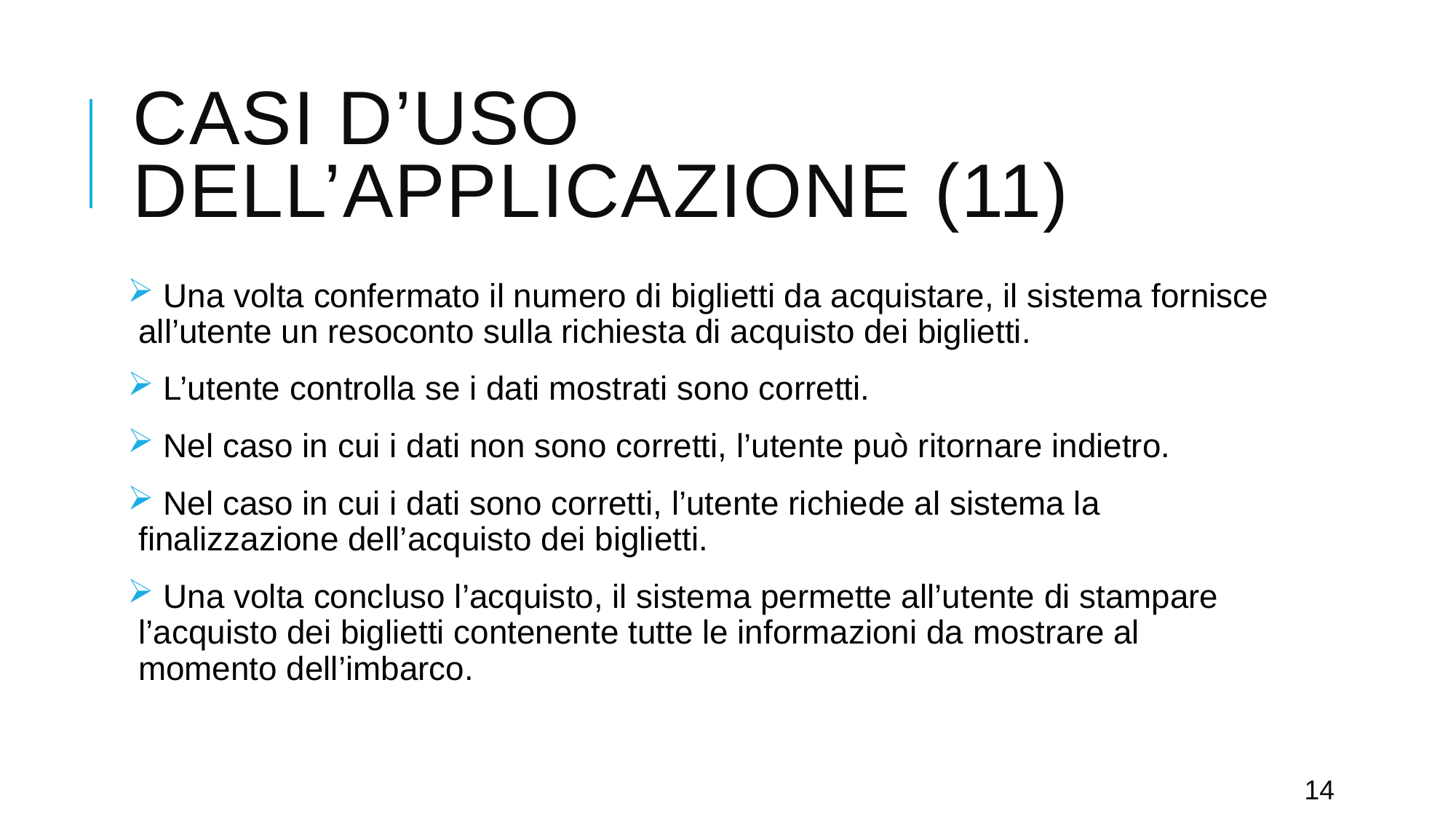

# CASI d’uso dell’applicazione (11)
 Una volta confermato il numero di biglietti da acquistare, il sistema fornisce all’utente un resoconto sulla richiesta di acquisto dei biglietti.
 L’utente controlla se i dati mostrati sono corretti.
 Nel caso in cui i dati non sono corretti, l’utente può ritornare indietro.
 Nel caso in cui i dati sono corretti, l’utente richiede al sistema la finalizzazione dell’acquisto dei biglietti.
 Una volta concluso l’acquisto, il sistema permette all’utente di stampare l’acquisto dei biglietti contenente tutte le informazioni da mostrare al momento dell’imbarco.
14